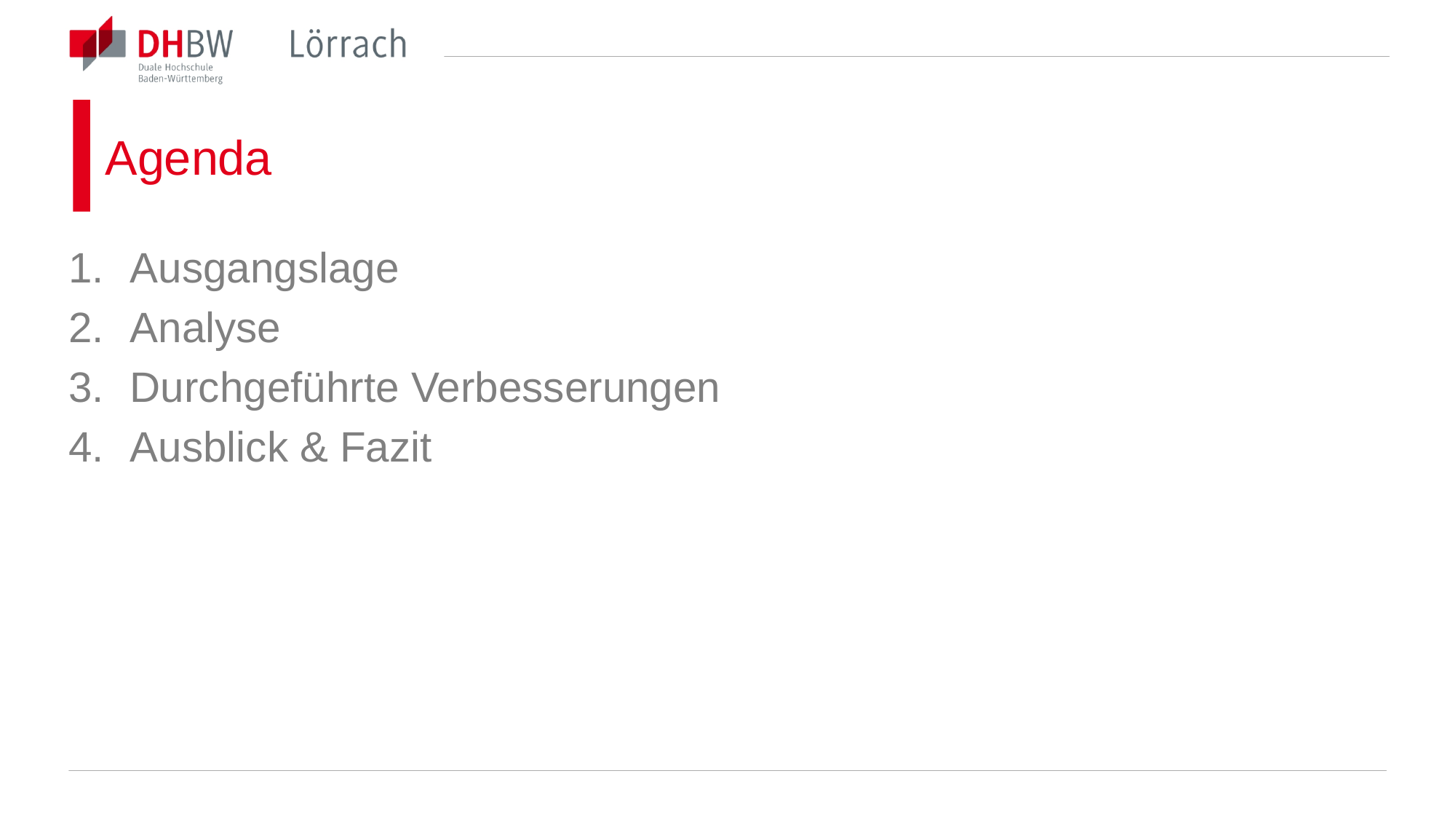

# Agenda
Ausgangslage
Analyse
Durchgeführte Verbesserungen
Ausblick & Fazit